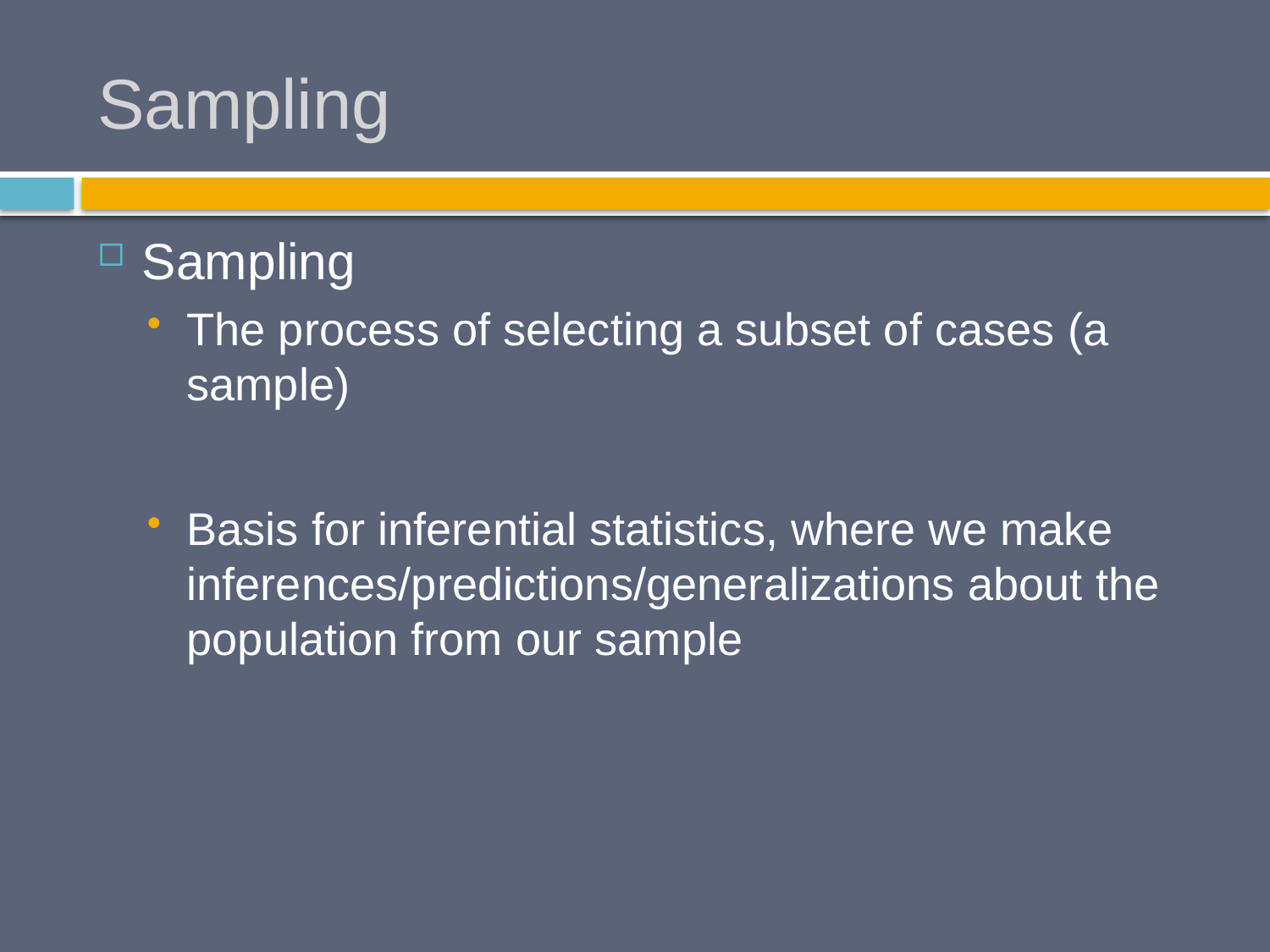

# Sampling
Sampling
The process of selecting a subset of cases (a sample)

Basis for inferential statistics, where we make inferences/predictions/generalizations about the population from our sample